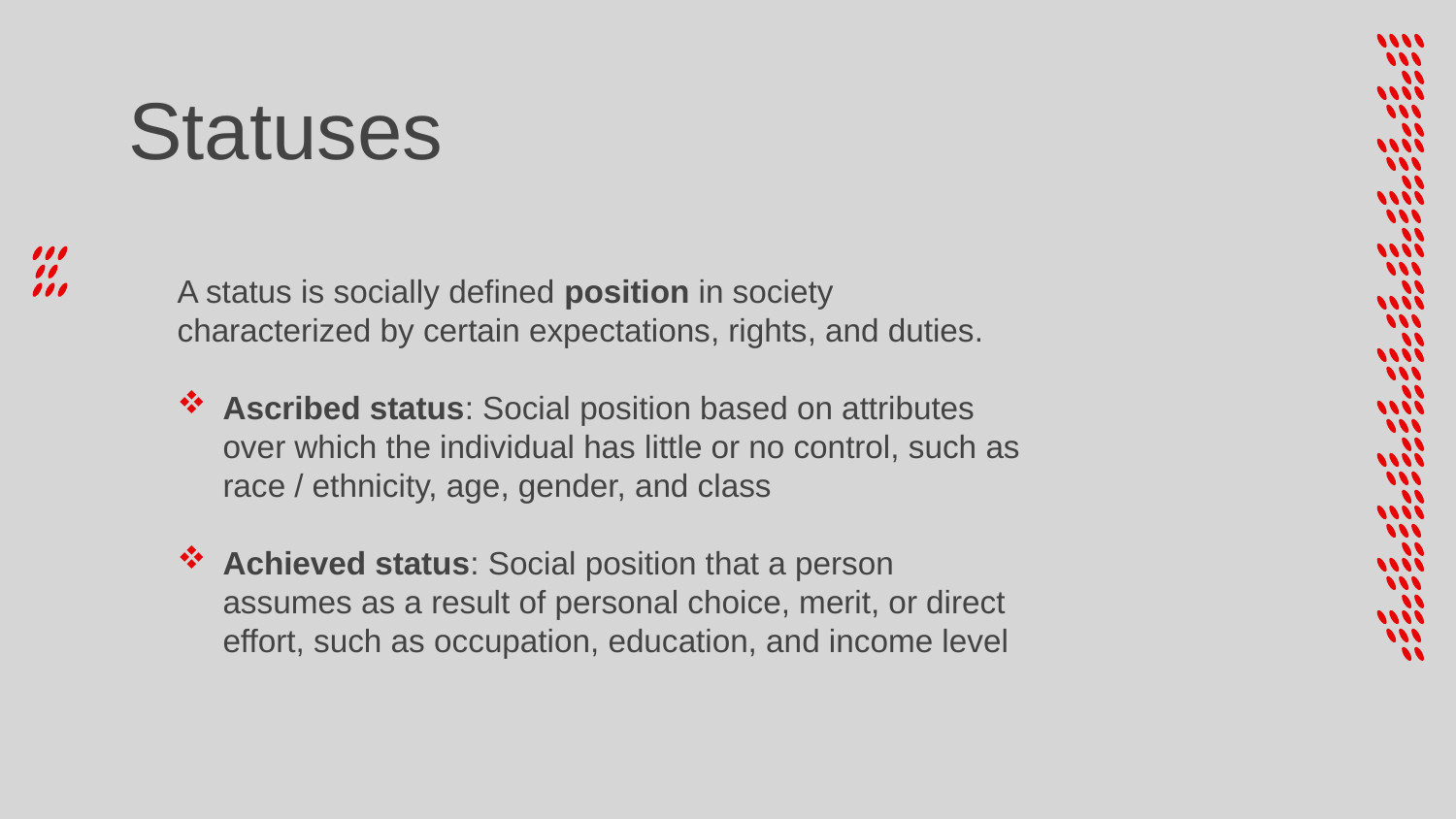

# Statuses
A status is socially defined position in society characterized by certain expectations, rights, and duties.

Ascribed status: Social position based on attributes over which the individual has little or no control, such as race / ethnicity, age, gender, and class

Achieved status: Social position that a person assumes as a result of personal choice, merit, or direct effort, such as occupation, education, and income level